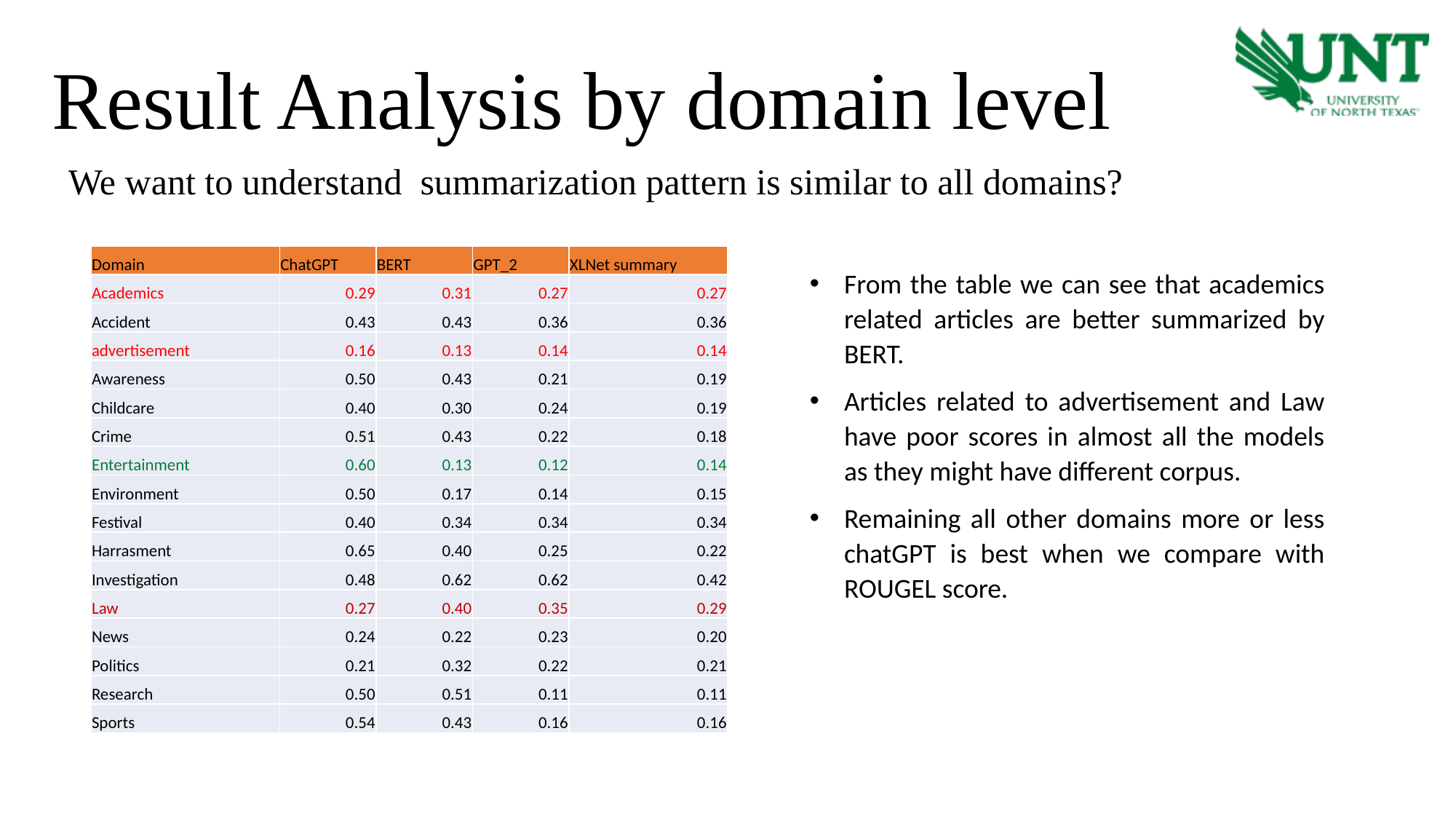

Result Analysis by domain level
We want to understand  summarization pattern is similar to all domains?
| Domain | ChatGPT | BERT | GPT\_2 | XLNet summary |
| --- | --- | --- | --- | --- |
| Academics | 0.29 | 0.31 | 0.27 | 0.27 |
| Accident | 0.43 | 0.43 | 0.36 | 0.36 |
| advertisement | 0.16 | 0.13 | 0.14 | 0.14 |
| Awareness | 0.50 | 0.43 | 0.21 | 0.19 |
| Childcare | 0.40 | 0.30 | 0.24 | 0.19 |
| Crime | 0.51 | 0.43 | 0.22 | 0.18 |
| Entertainment | 0.60 | 0.13 | 0.12 | 0.14 |
| Environment | 0.50 | 0.17 | 0.14 | 0.15 |
| Festival | 0.40 | 0.34 | 0.34 | 0.34 |
| Harrasment | 0.65 | 0.40 | 0.25 | 0.22 |
| Investigation | 0.48 | 0.62 | 0.62 | 0.42 |
| Law | 0.27 | 0.40 | 0.35 | 0.29 |
| News | 0.24 | 0.22 | 0.23 | 0.20 |
| Politics | 0.21 | 0.32 | 0.22 | 0.21 |
| Research | 0.50 | 0.51 | 0.11 | 0.11 |
| Sports | 0.54 | 0.43 | 0.16 | 0.16 |
From the table we can see that academics related articles are better summarized by BERT.
Articles related to advertisement and Law have poor scores in almost all the models as they might have different corpus.
Remaining all other domains more or less chatGPT is best when we compare with ROUGEL score.